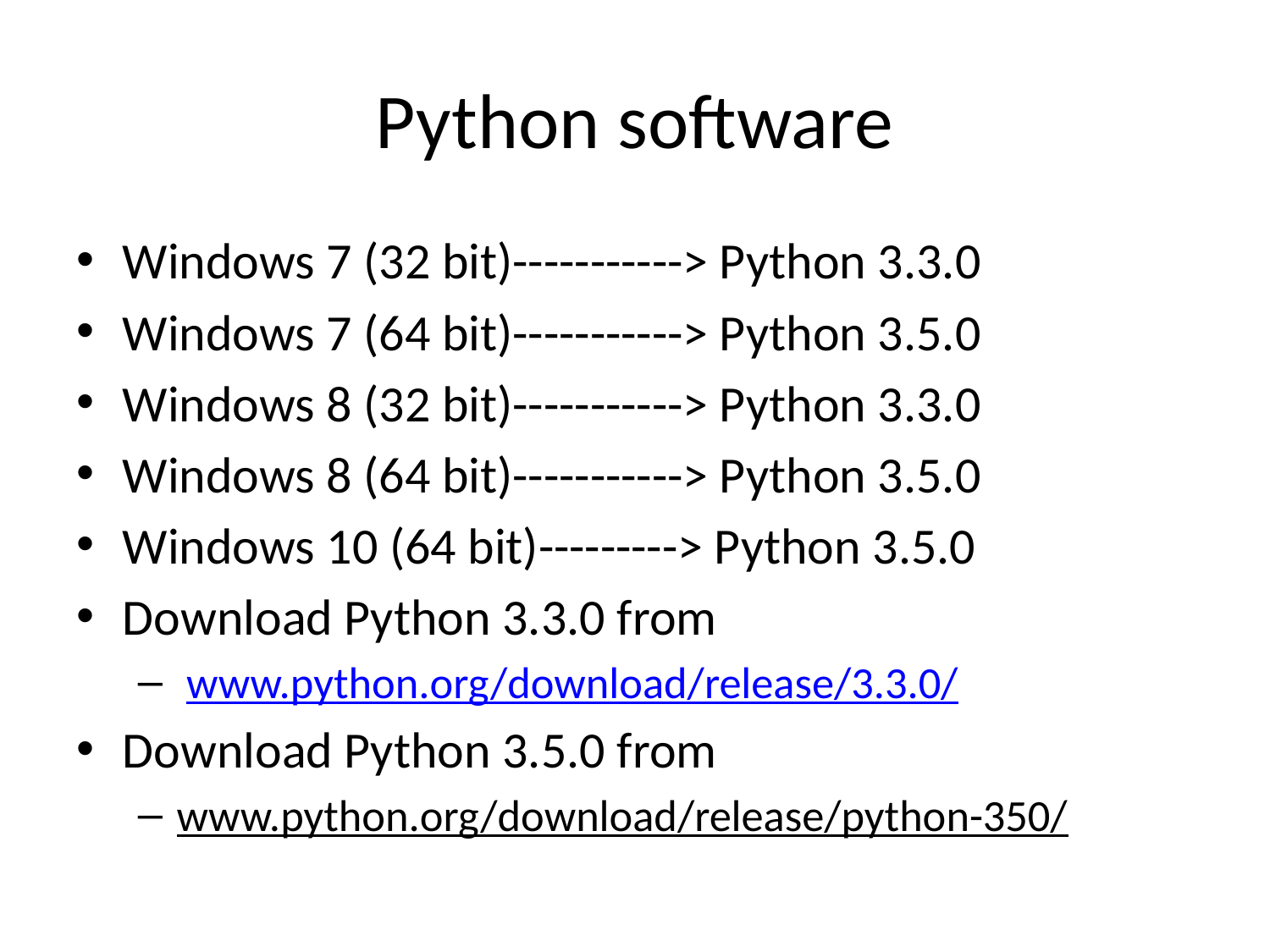

# Python software
Windows 7 (32 bit)-----------> Python 3.3.0
Windows 7 (64 bit)-----------> Python 3.5.0
Windows 8 (32 bit)-----------> Python 3.3.0
Windows 8 (64 bit)-----------> Python 3.5.0
Windows 10 (64 bit)---------> Python 3.5.0
Download Python 3.3.0 from
 www.python.org/download/release/3.3.0/
Download Python 3.5.0 from
www.python.org/download/release/python-350/